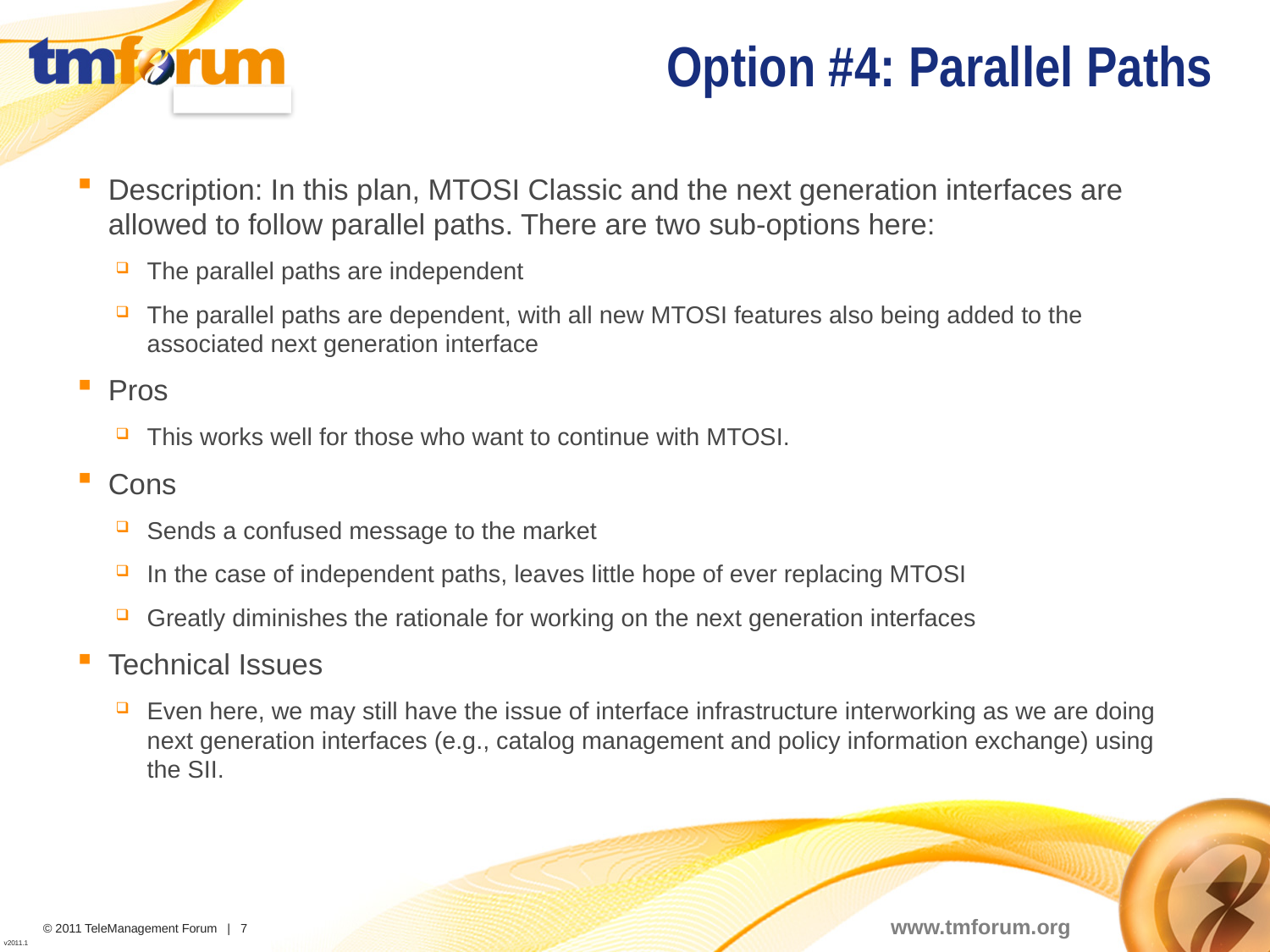

# Option #4: Parallel Paths
Description: In this plan, MTOSI Classic and the next generation interfaces are allowed to follow parallel paths. There are two sub-options here:
The parallel paths are independent
The parallel paths are dependent, with all new MTOSI features also being added to the associated next generation interface
Pros
This works well for those who want to continue with MTOSI.
Cons
Sends a confused message to the market
In the case of independent paths, leaves little hope of ever replacing MTOSI
Greatly diminishes the rationale for working on the next generation interfaces
Technical Issues
Even here, we may still have the issue of interface infrastructure interworking as we are doing next generation interfaces (e.g., catalog management and policy information exchange) using the SII.